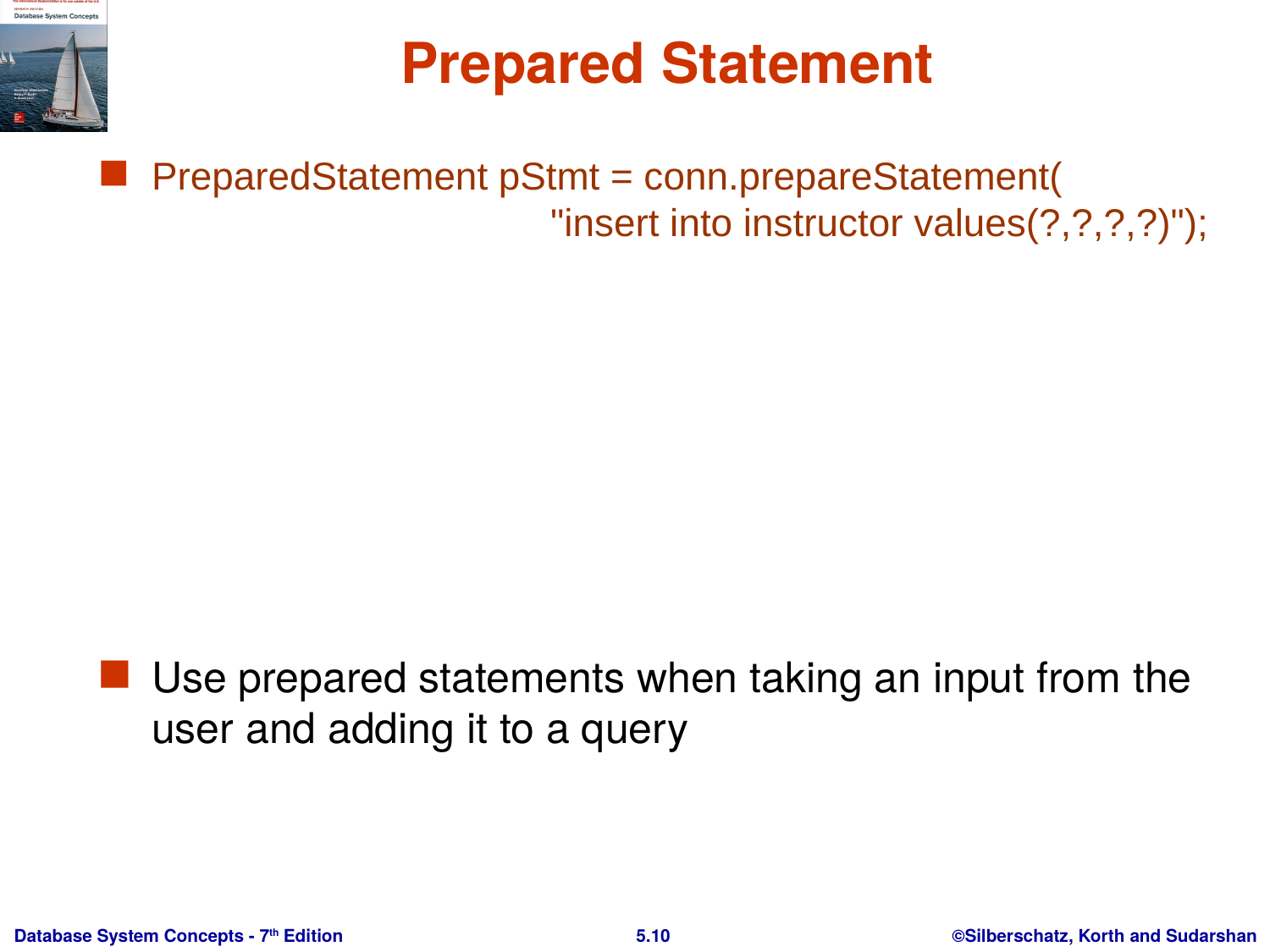

# Prepared Statement
PreparedStatement pStmt = conn.prepareStatement(
                                     "insert into instructor values(?,?,?,?)");
pStmt.setString(1, "88877");
pStmt.setString(2, "Perry");
pStmt.setString(3, "Finance");
pStmt.setInt(4, 125000);
pStmt.executeUpdate();
pStmt.setString(1, "88878");
pStmt.executeUpdate();

Use prepared statements when taking an input from the user and adding it to a query